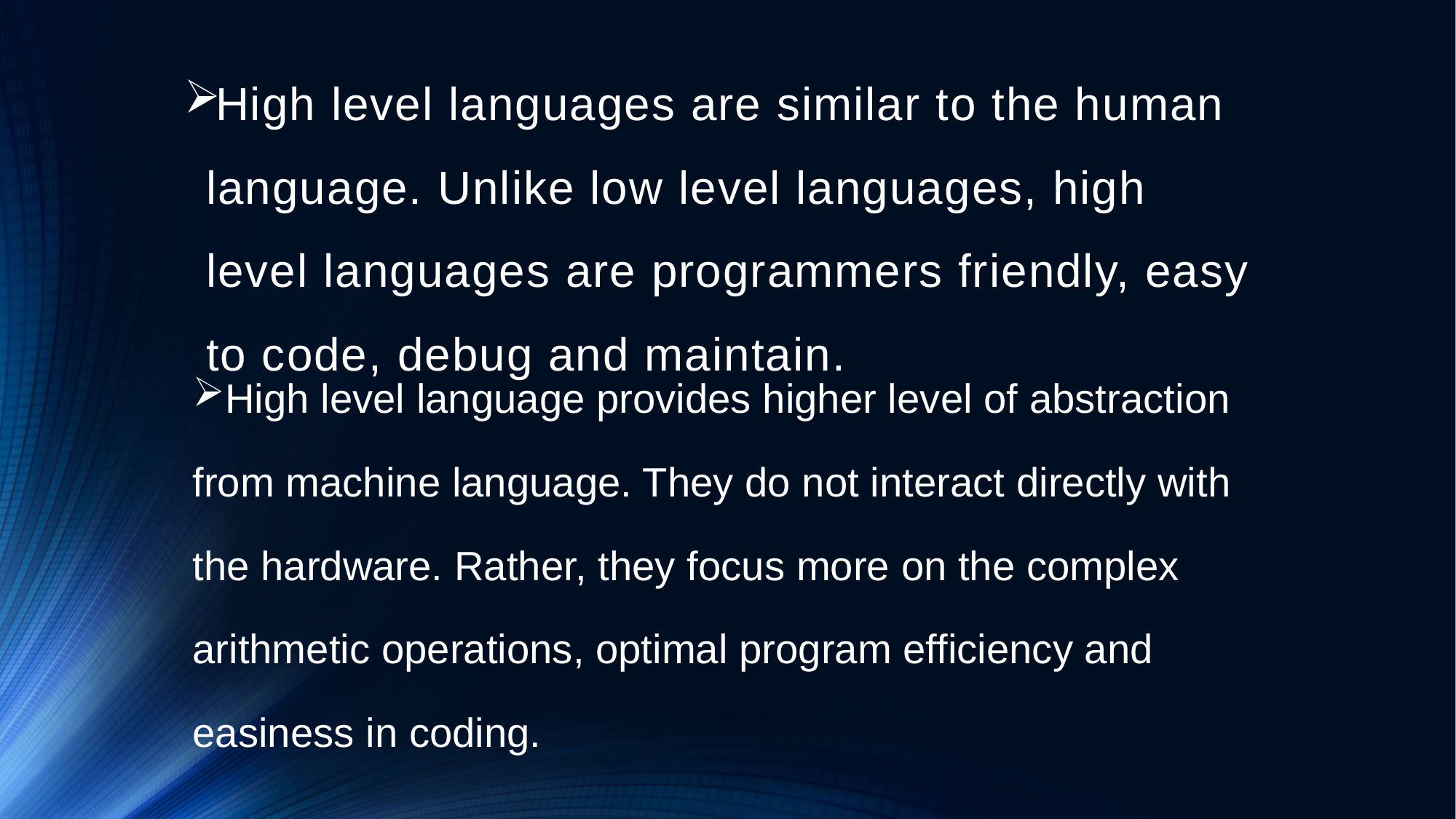

# High level languages are similar to the human language. Unlike low level languages, high level languages are programmers friendly, easy to code, debug and maintain.
High level language provides higher level of abstraction from machine language. They do not interact directly with the hardware. Rather, they focus more on the complex arithmetic operations, optimal program efficiency and easiness in coding.